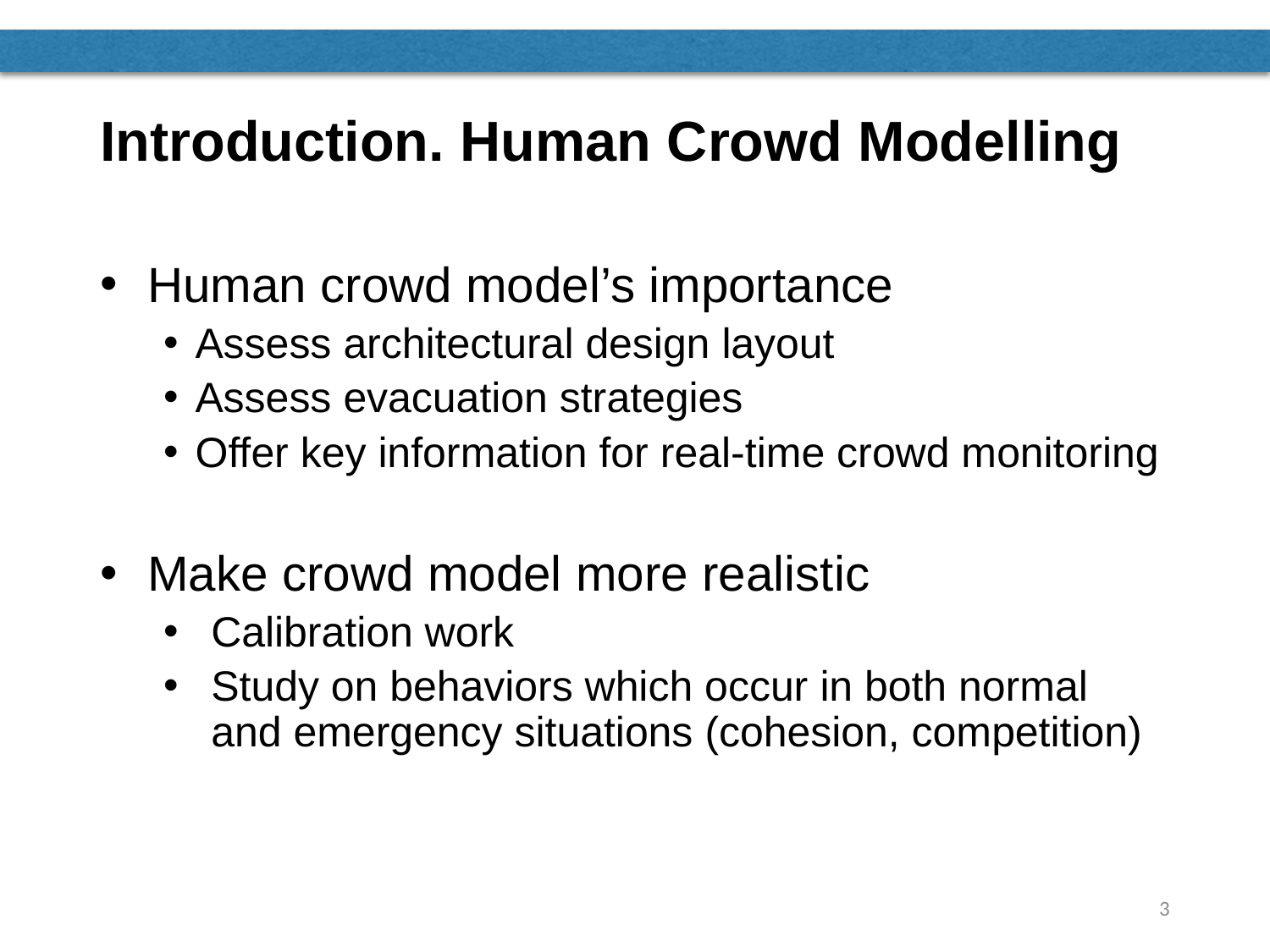

# Introduction. Human Crowd Modelling
Human crowd model’s importance
Assess architectural design layout
Assess evacuation strategies
Offer key information for real-time crowd monitoring

Make crowd model more realistic
Calibration work
Study on behaviors which occur in both normal     and emergency situations (cohesion, competition)

3